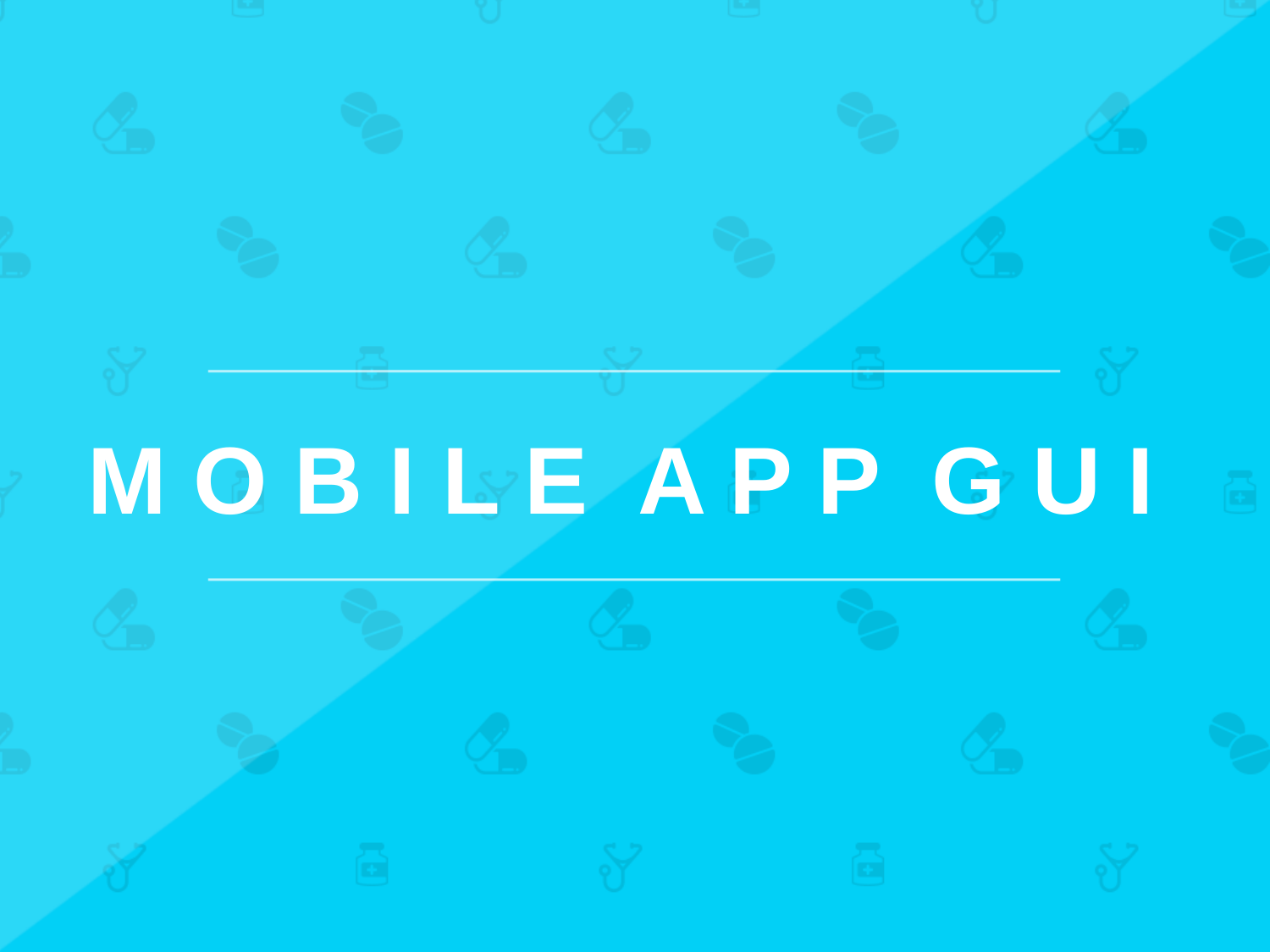

# M O B I L E  A P P  G U I